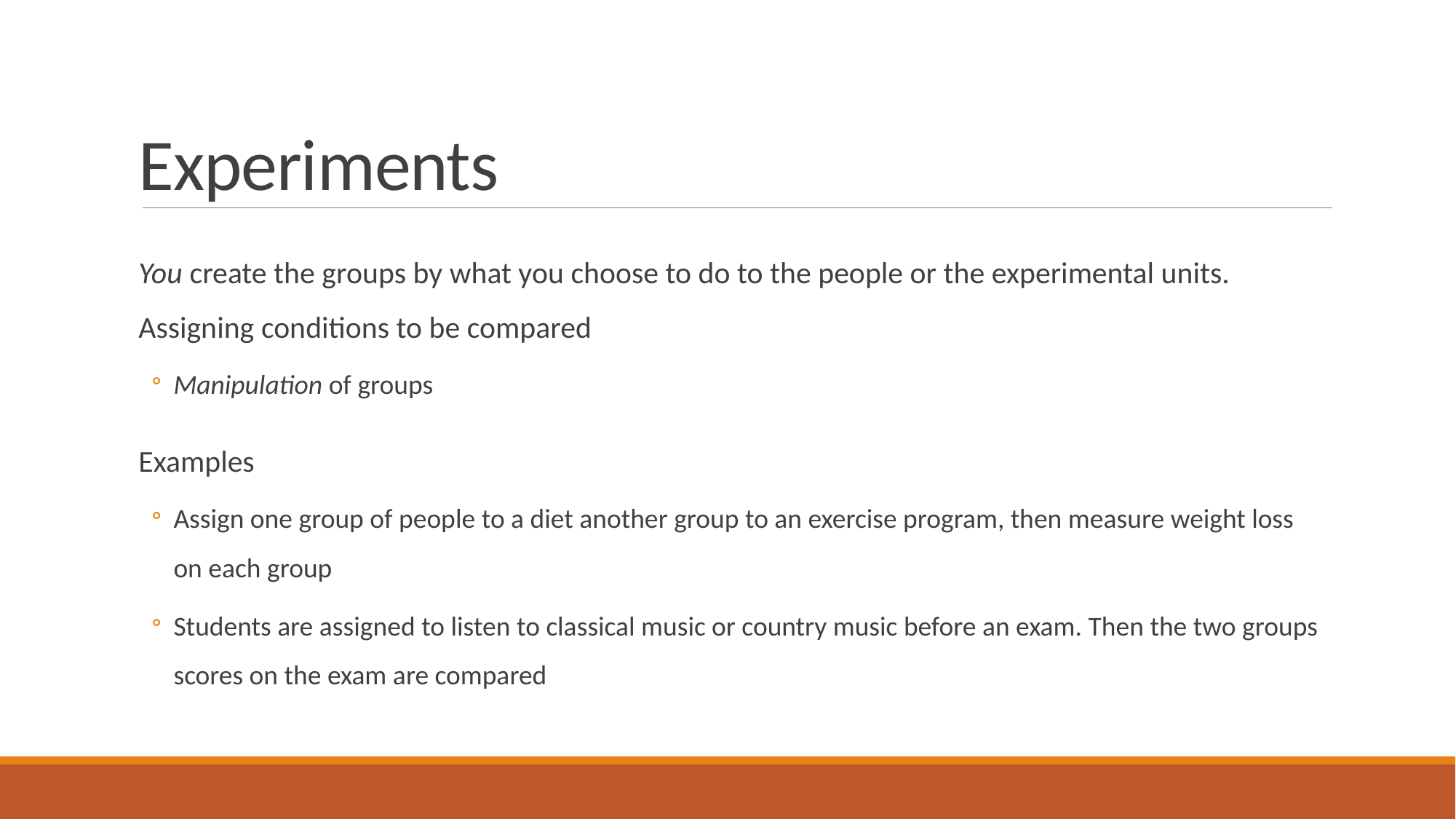

# Experiments
You create the groups by what you choose to do to the people or the experimental units. Assigning conditions to be compared
Manipulation of groups
Examples
Assign one group of people to a diet another group to an exercise program, then measure weight loss on each group
Students are assigned to listen to classical music or country music before an exam. Then the two groups scores on the exam are compared